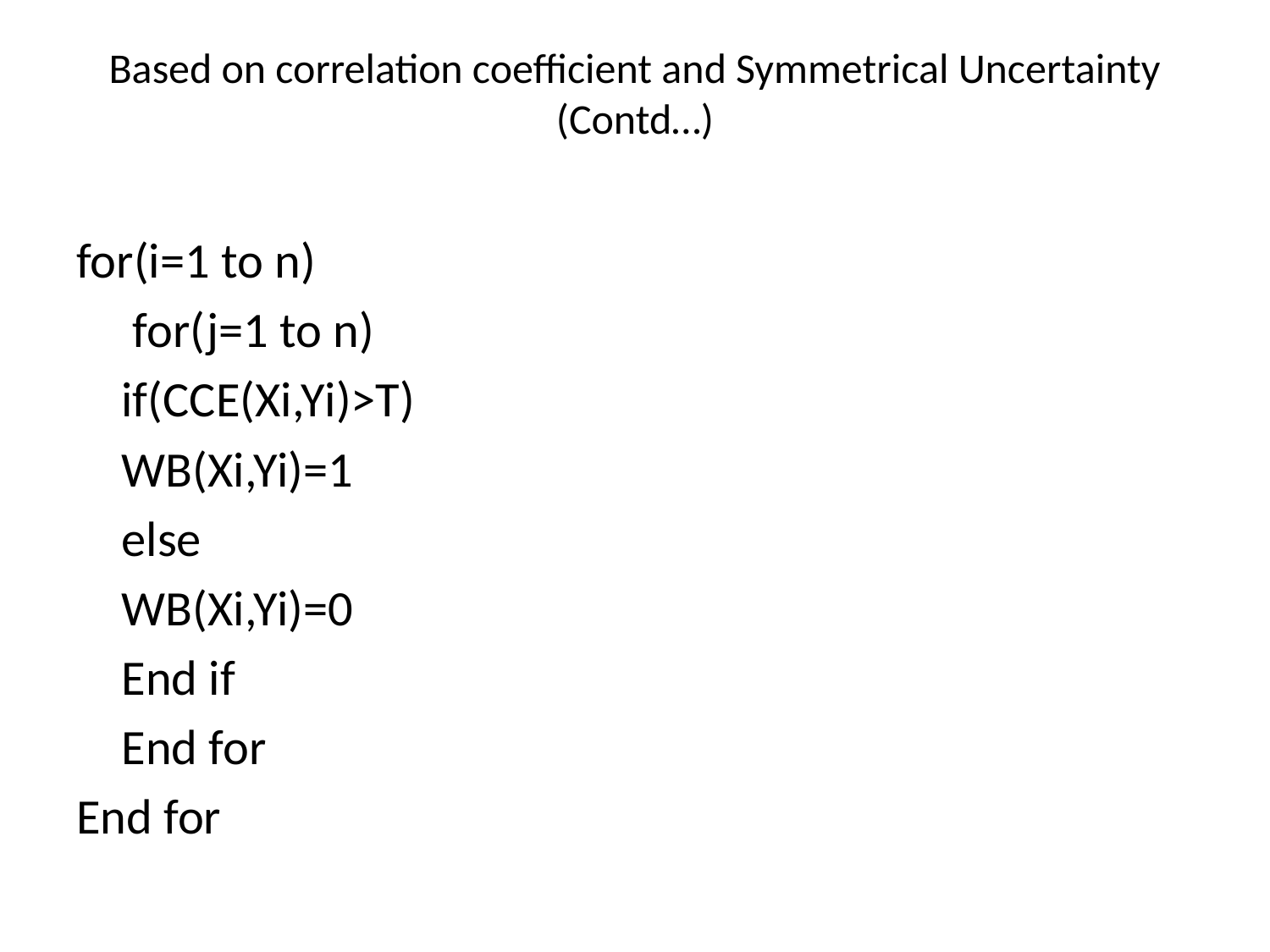

# Based on correlation coefficient and Symmetrical Uncertainty (Contd…)
for(i=1 to n)
	 for(j=1 to n)
		if(CCE(Xi,Yi)>T)
			WB(Xi,Yi)=1
		else
			WB(Xi,Yi)=0
		End if
	End for
End for